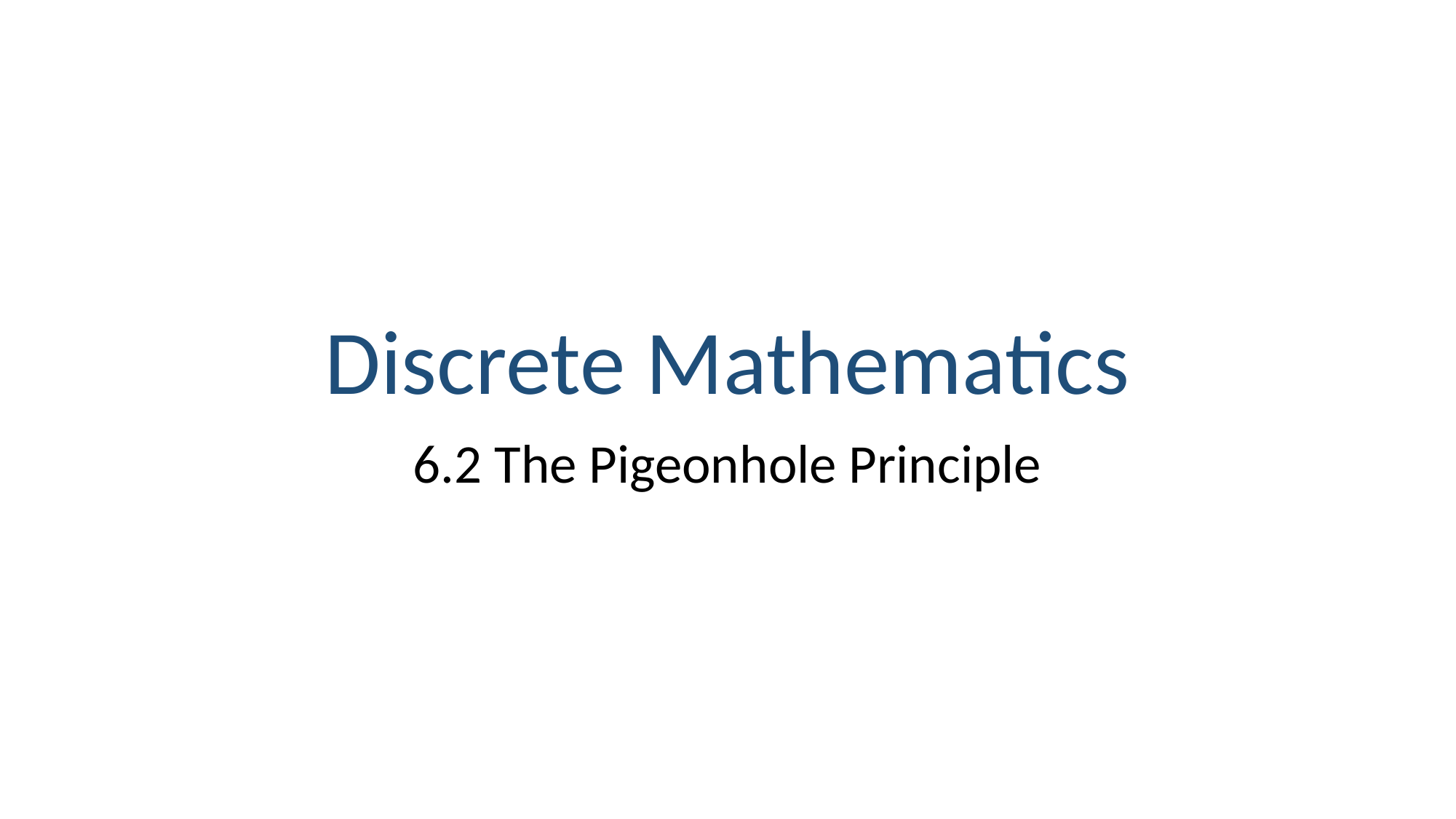

# Discrete Mathematics
6.2 The Pigeonhole Principle